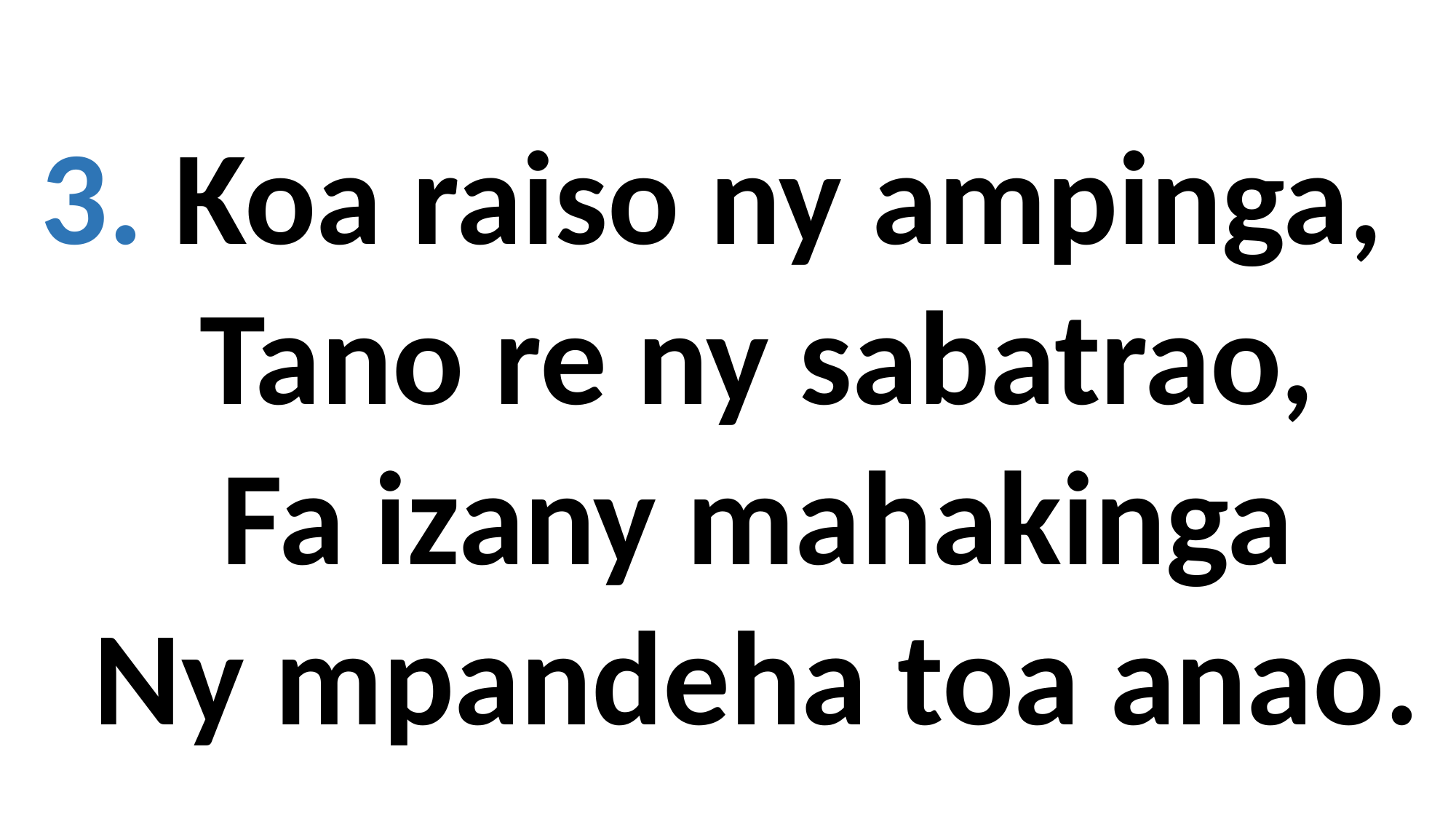

3. Koa raiso ny ampinga,
   Tano re ny sabatrao,
   Fa izany mahakinga
   Ny mpandeha toa anao.